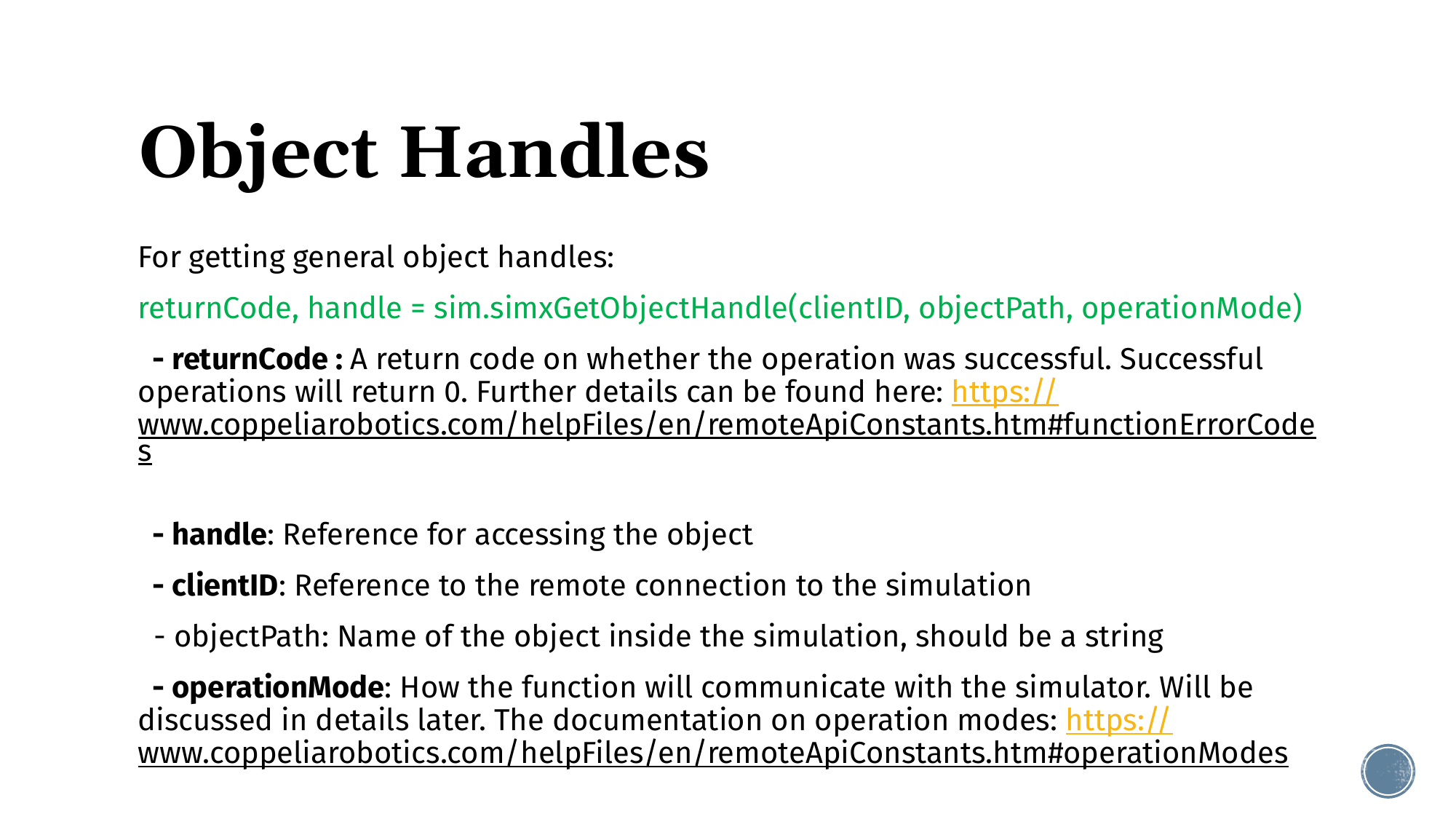

# Object Handles
For getting general object handles:
returnCode, handle = sim.simxGetObjectHandle(clientID, objectPath, operationMode)
  - returnCode : A return code on whether the operation was successful. Successful operations will return 0. Further details can be found here: https://www.coppeliarobotics.com/helpFiles/en/remoteApiConstants.htm#functionErrorCodes
  - handle: Reference for accessing the object
  - clientID: Reference to the remote connection to the simulation
  - objectPath: Name of the object inside the simulation, should be a string
  - operationMode: How the function will communicate with the simulator. Will be discussed in details later. The documentation on operation modes: https://www.coppeliarobotics.com/helpFiles/en/remoteApiConstants.htm#operationModes